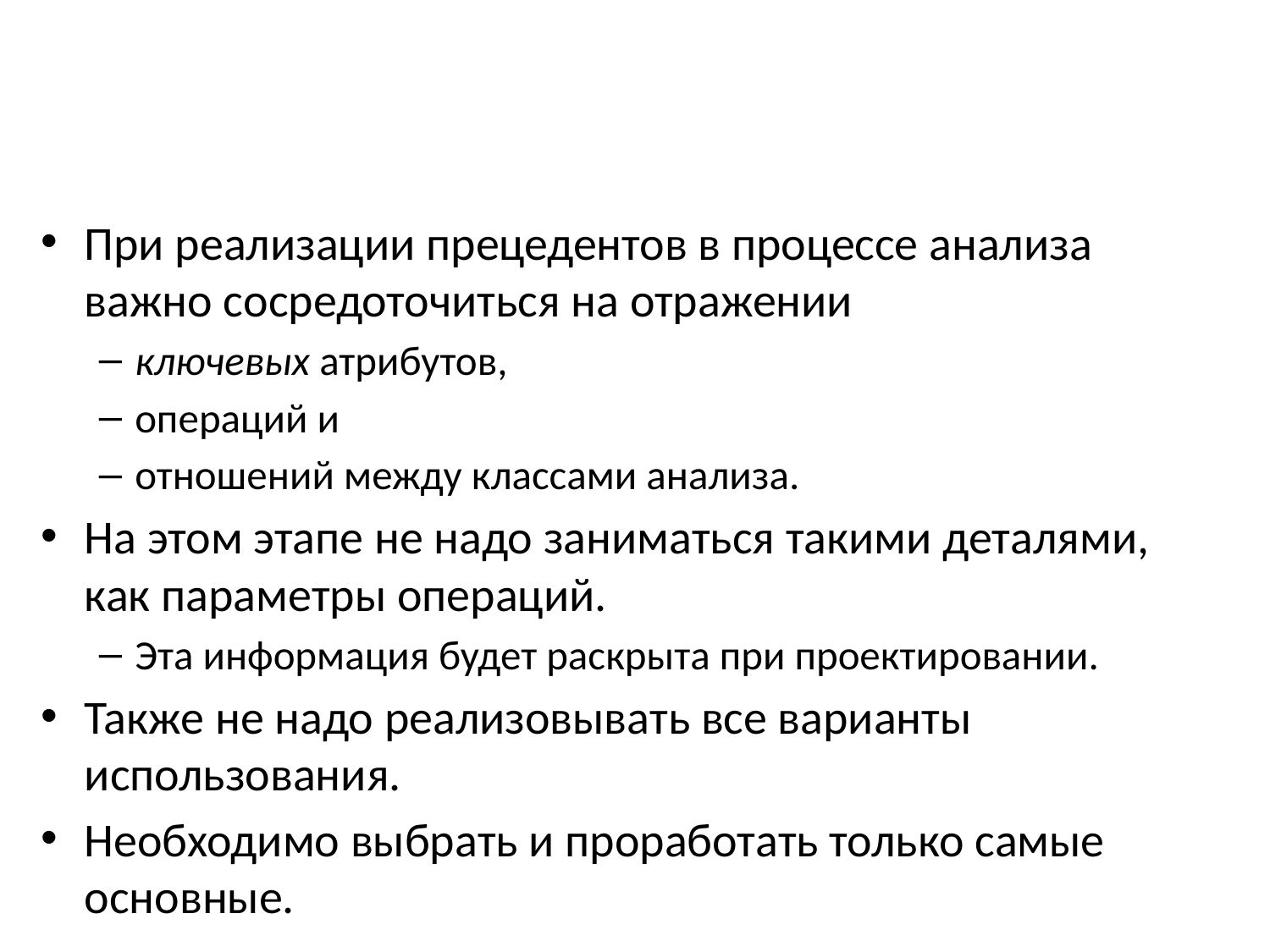

#
При реализации прецедентов в процессе анализа важно сосредоточиться на отражении
ключевых атрибутов,
операций и
отношений между классами анализа.
На этом этапе не надо заниматься такими деталями, как параметры операций.
Эта информация будет раскрыта при проектировании.
Также не надо реализовывать все варианты использования.
Необходимо выбрать и проработать только самые основные.